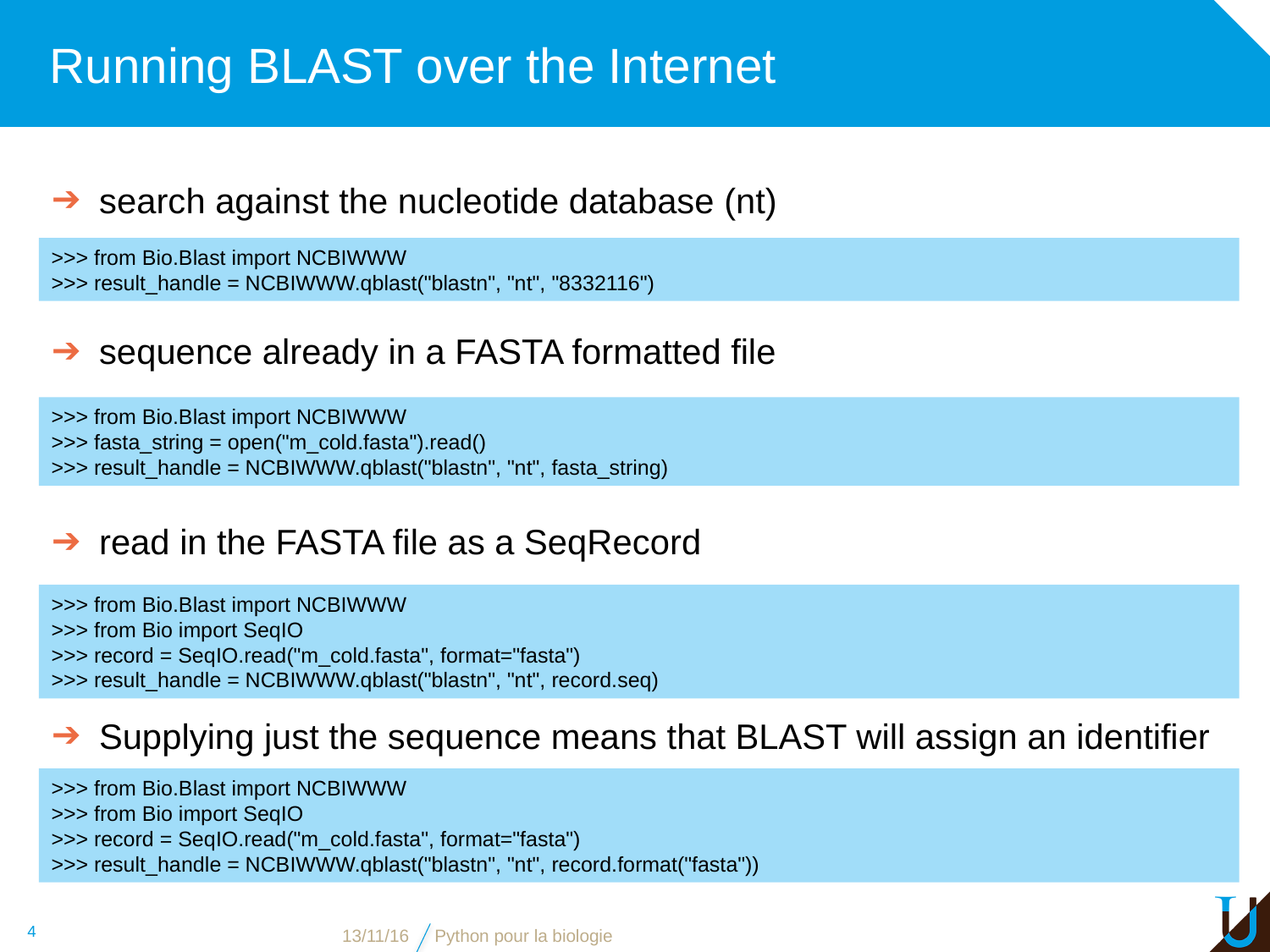

# Running BLAST over the Internet
search against the nucleotide database (nt)
>>> from Bio.Blast import NCBIWWW
>>> result_handle = NCBIWWW.qblast("blastn", "nt", "8332116")
sequence already in a FASTA formatted file
>>> from Bio.Blast import NCBIWWW
>>> fasta_string = open("m_cold.fasta").read()
>>> result_handle = NCBIWWW.qblast("blastn", "nt", fasta_string)
read in the FASTA file as a SeqRecord

>>> from Bio.Blast import NCBIWWW
>>> from Bio import SeqIO
>>> record = SeqIO.read("m_cold.fasta", format="fasta")
>>> result_handle = NCBIWWW.qblast("blastn", "nt", record.seq)
Supplying just the sequence means that BLAST will assign an identifier
>>> from Bio.Blast import NCBIWWW
>>> from Bio import SeqIO
>>> record = SeqIO.read("m_cold.fasta", format="fasta")
>>> result_handle = NCBIWWW.qblast("blastn", "nt", record.format("fasta"))
4
13/11/16
Python pour la biologie